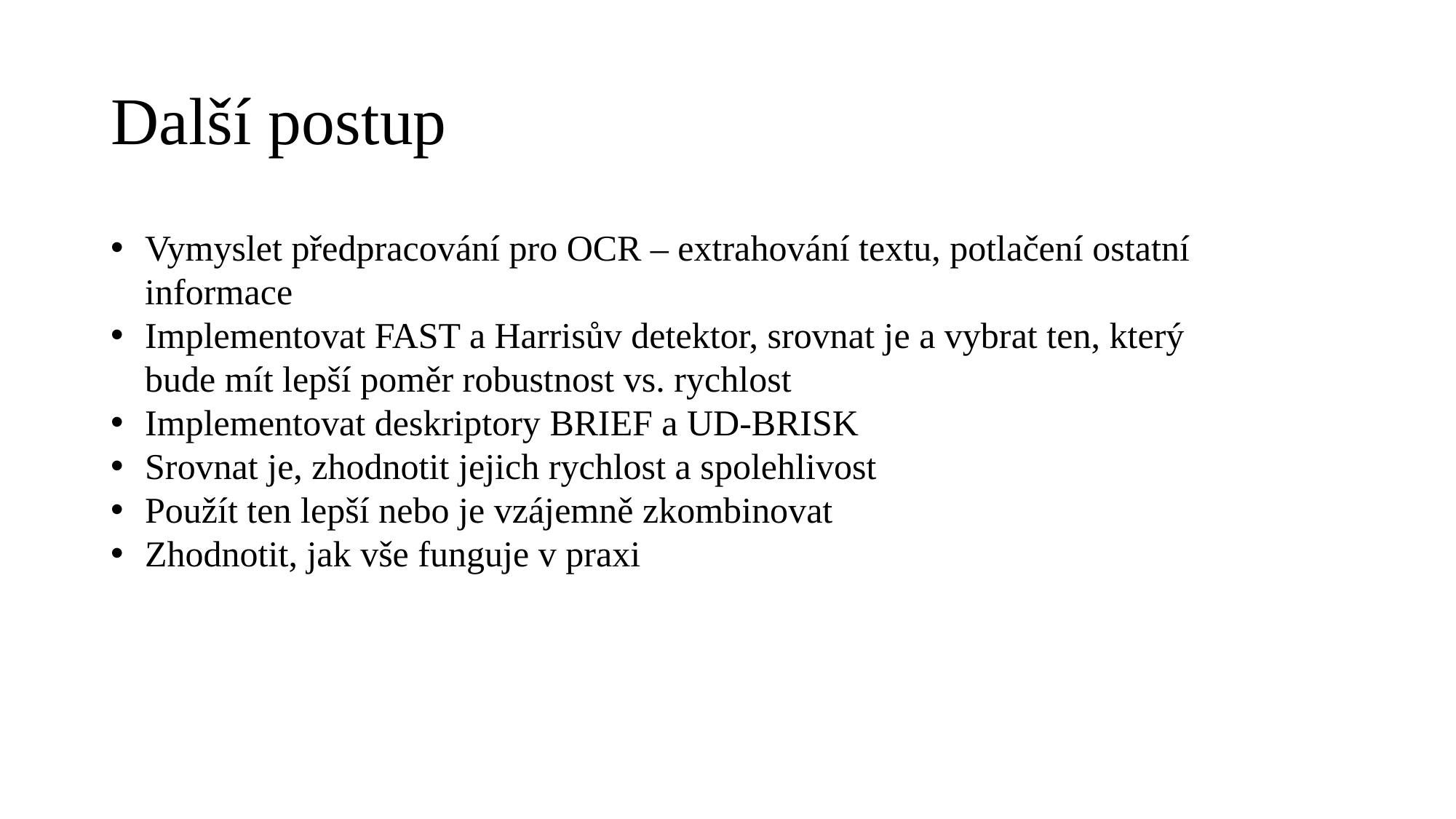

# Další postup
Vymyslet předpracování pro OCR – extrahování textu, potlačení ostatní informace
Implementovat FAST a Harrisův detektor, srovnat je a vybrat ten, který bude mít lepší poměr robustnost vs. rychlost
Implementovat deskriptory BRIEF a UD-BRISK
Srovnat je, zhodnotit jejich rychlost a spolehlivost
Použít ten lepší nebo je vzájemně zkombinovat
Zhodnotit, jak vše funguje v praxi